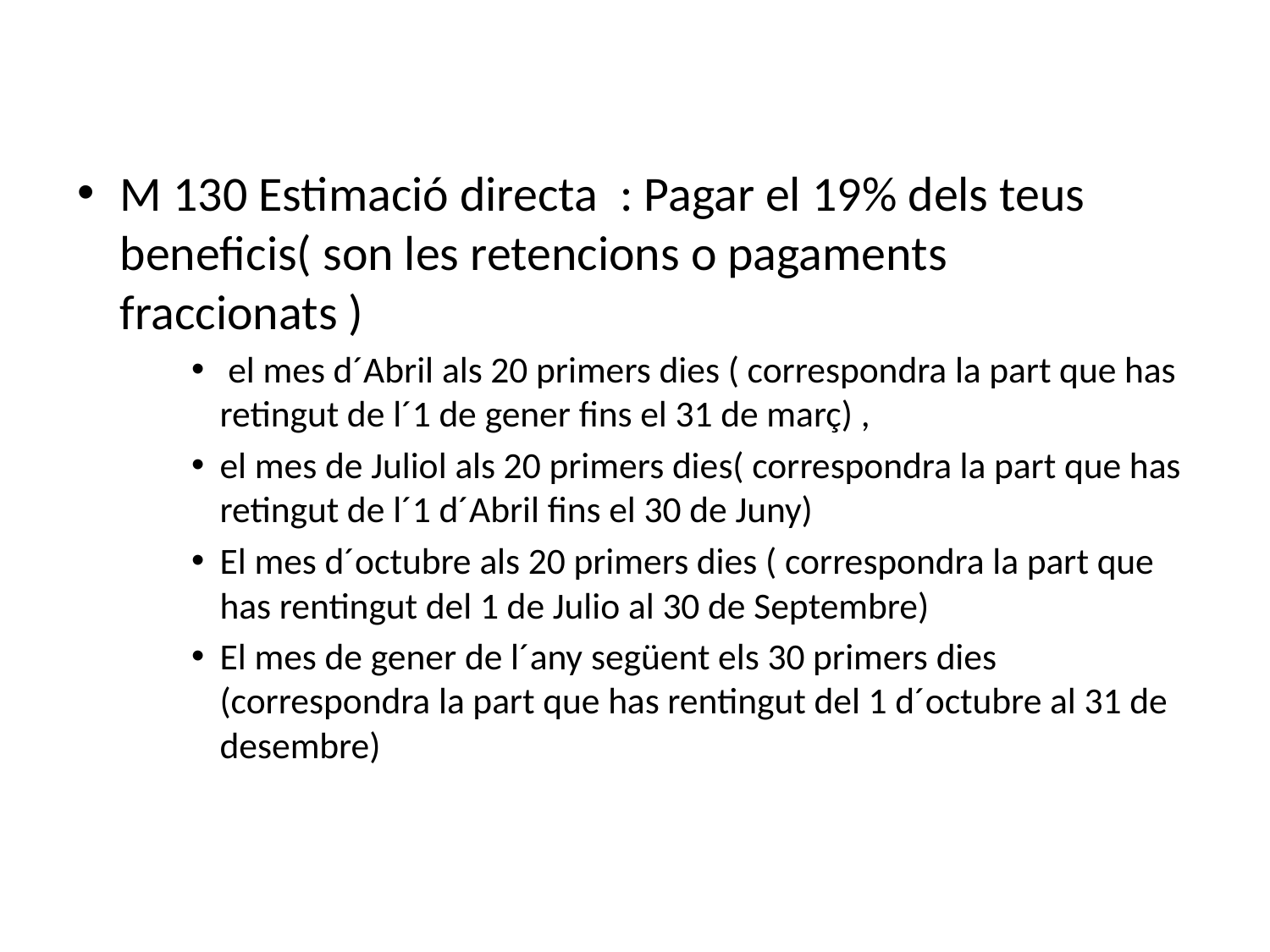

M 130 Estimació directa  : Pagar el 19% dels teus beneficis( son les retencions o pagaments fraccionats )
 el mes d´Abril als 20 primers dies ( correspondra la part que has retingut de l´1 de gener fins el 31 de març) ,
el mes de Juliol als 20 primers dies( correspondra la part que has retingut de l´1 d´Abril fins el 30 de Juny)
El mes d´octubre als 20 primers dies ( correspondra la part que has rentingut del 1 de Julio al 30 de Septembre)
El mes de gener de l´any següent els 30 primers dies (correspondra la part que has rentingut del 1 d´octubre al 31 de desembre)